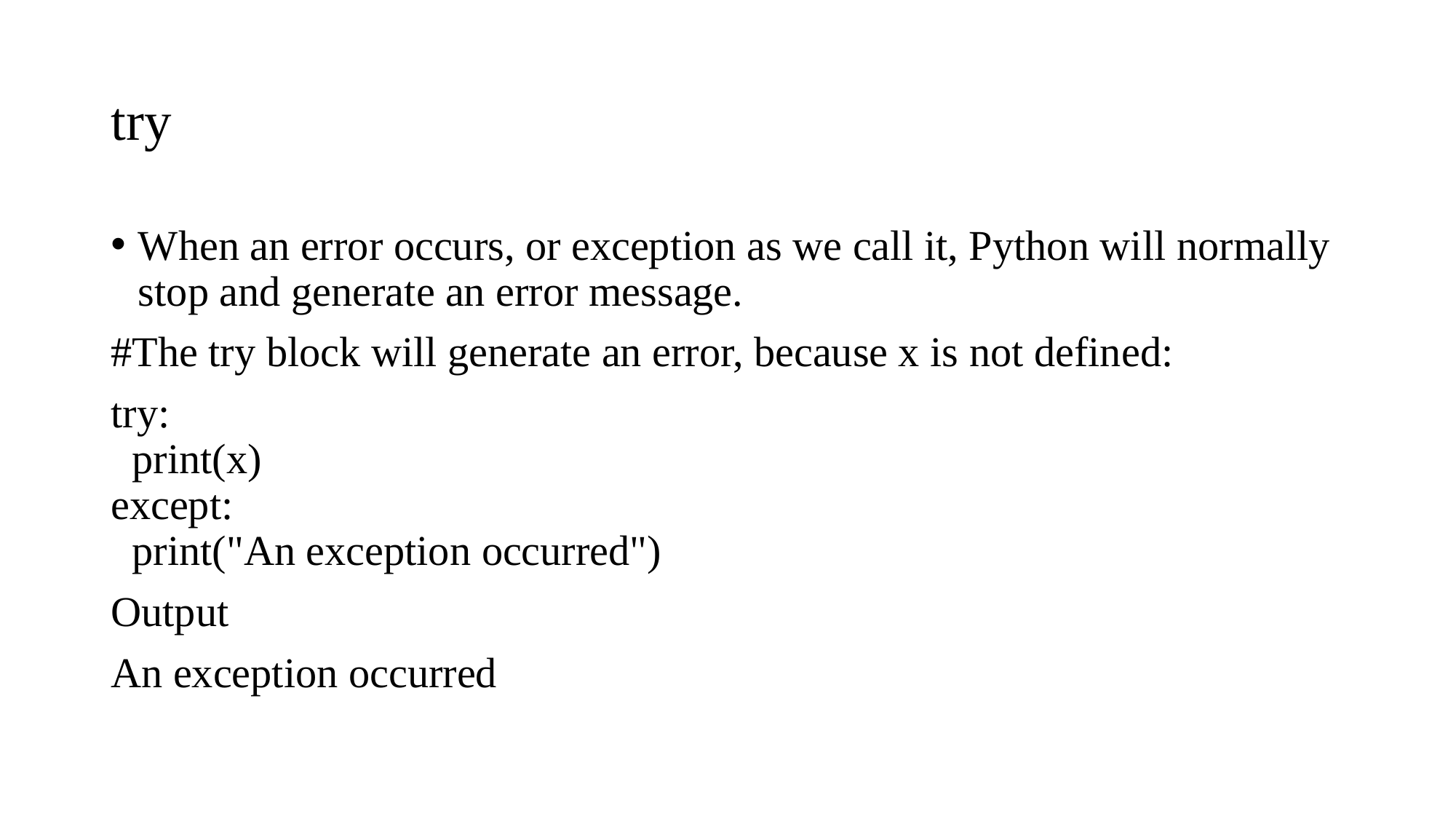

# try
When an error occurs, or exception as we call it, Python will normally stop and generate an error message.
#The try block will generate an error, because x is not defined:
try:
  print(x)
except:
  print("An exception occurred")
Output
An exception occurred